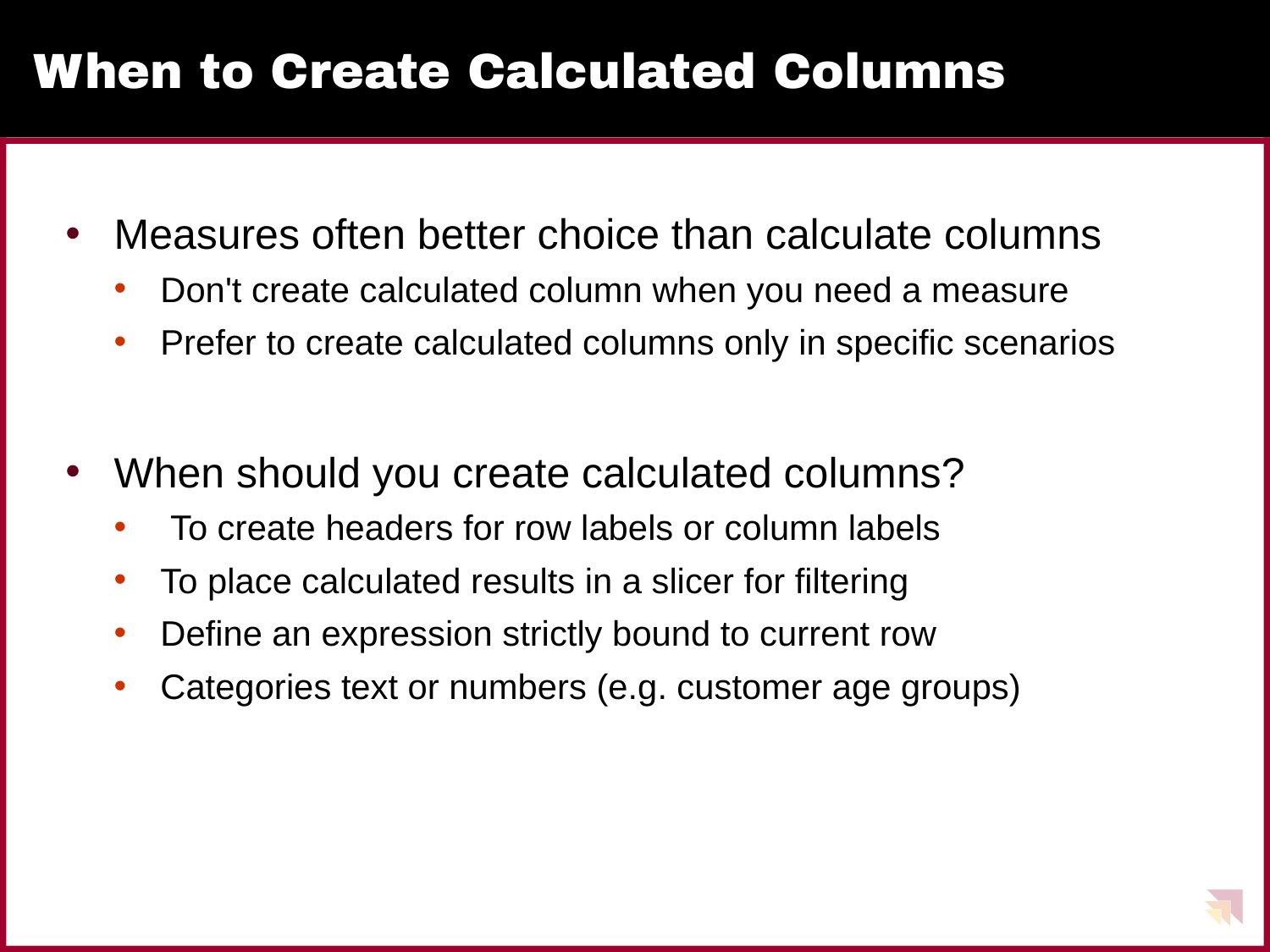

# When to Create Calculated Columns
Measures often better choice than calculate columns
Don't create calculated column when you need a measure
Prefer to create calculated columns only in specific scenarios

When should you create calculated columns?
 To create headers for row labels or column labels
To place calculated results in a slicer for filtering
Define an expression strictly bound to current row
Categories text or numbers (e.g. customer age groups)